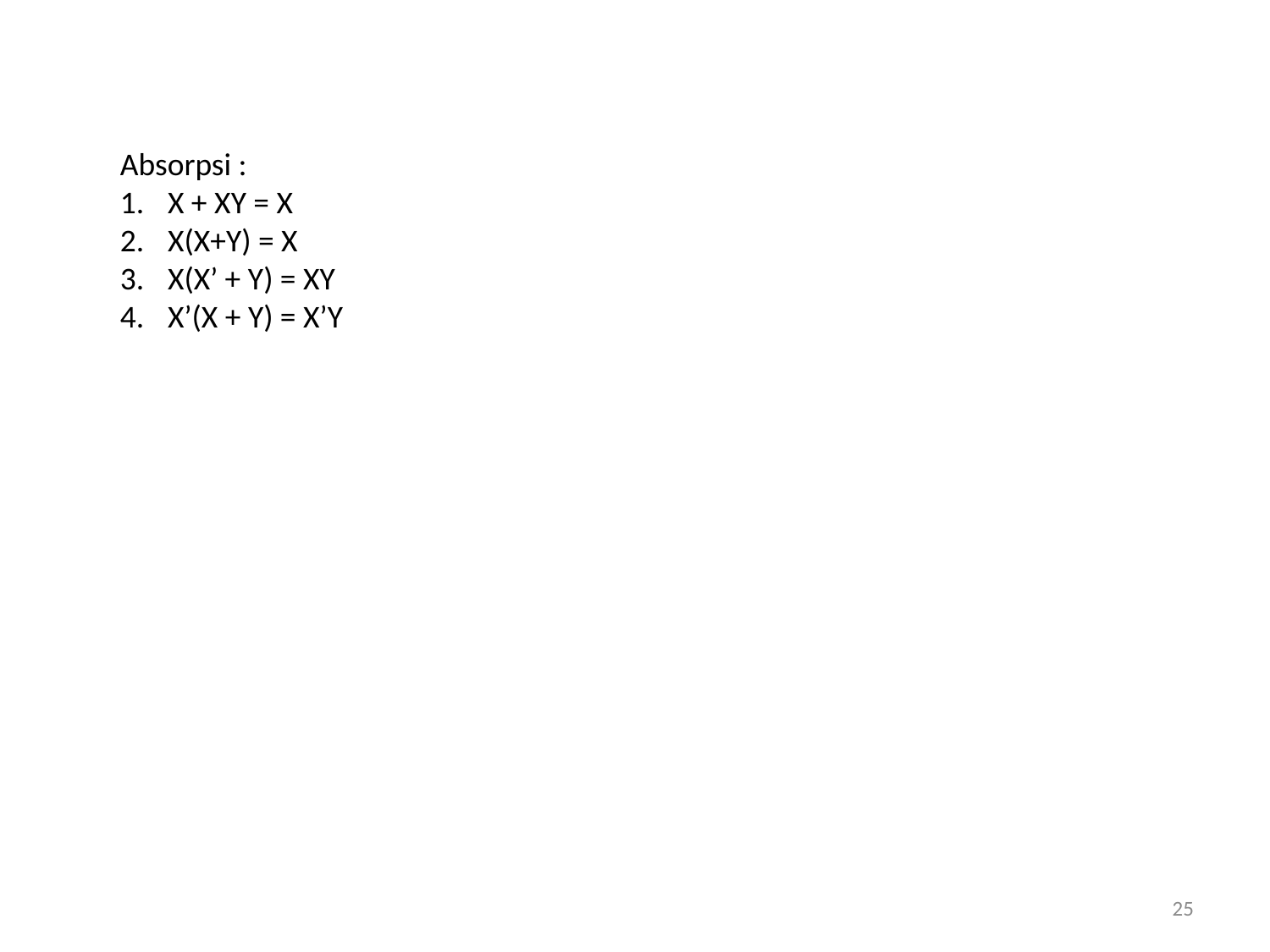

Absorpsi :
X + XY = X
X(X+Y) = X
X(X’ + Y) = XY
X’(X + Y) = X’Y
25